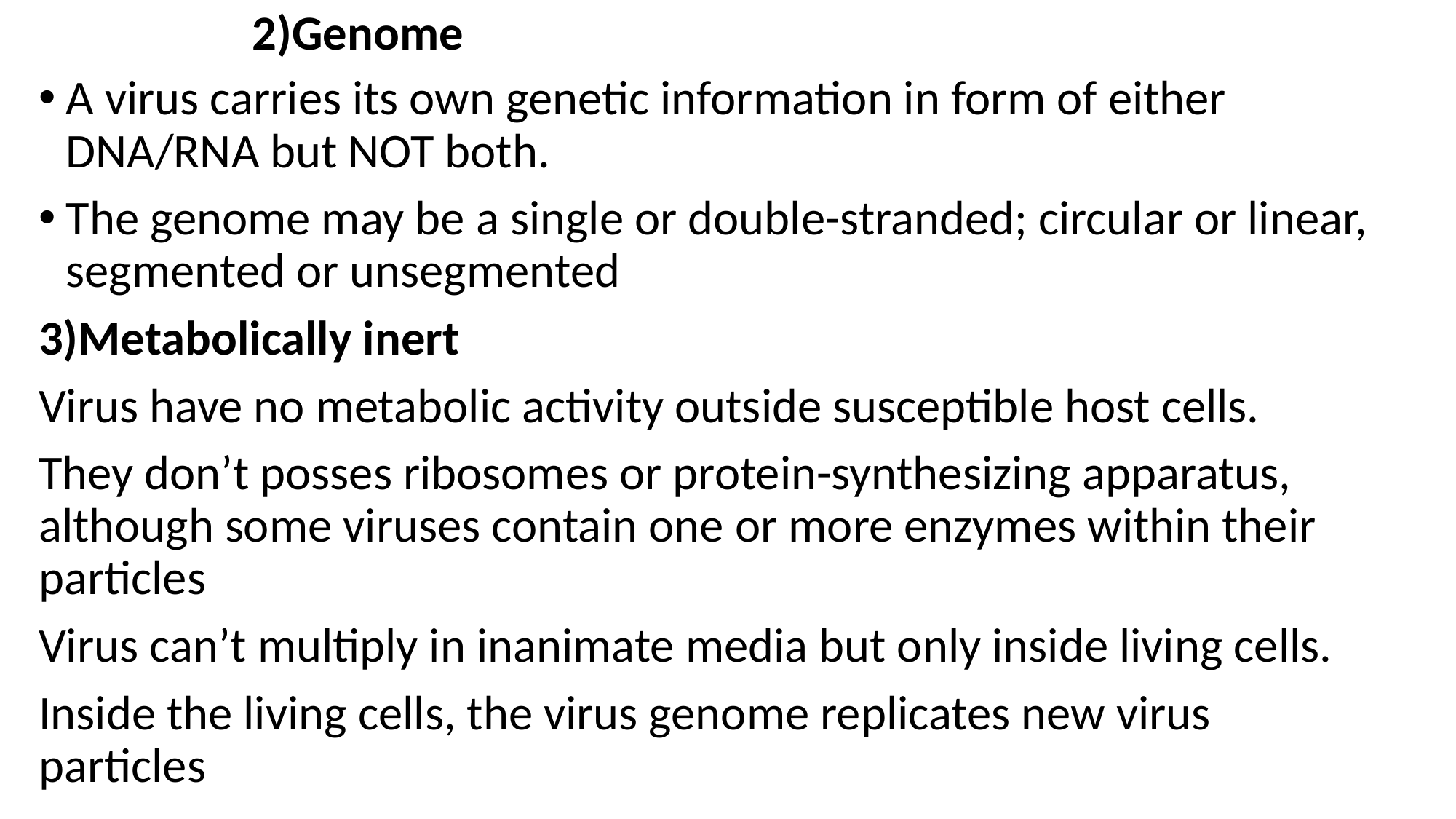

# 2)Genome
A virus carries its own genetic information in form of either DNA/RNA but NOT both.
The genome may be a single or double-stranded; circular or linear, segmented or unsegmented
3)Metabolically inert
Virus have no metabolic activity outside susceptible host cells.
They don’t posses ribosomes or protein-synthesizing apparatus, although some viruses contain one or more enzymes within their particles
Virus can’t multiply in inanimate media but only inside living cells.
Inside the living cells, the virus genome replicates new virus particles